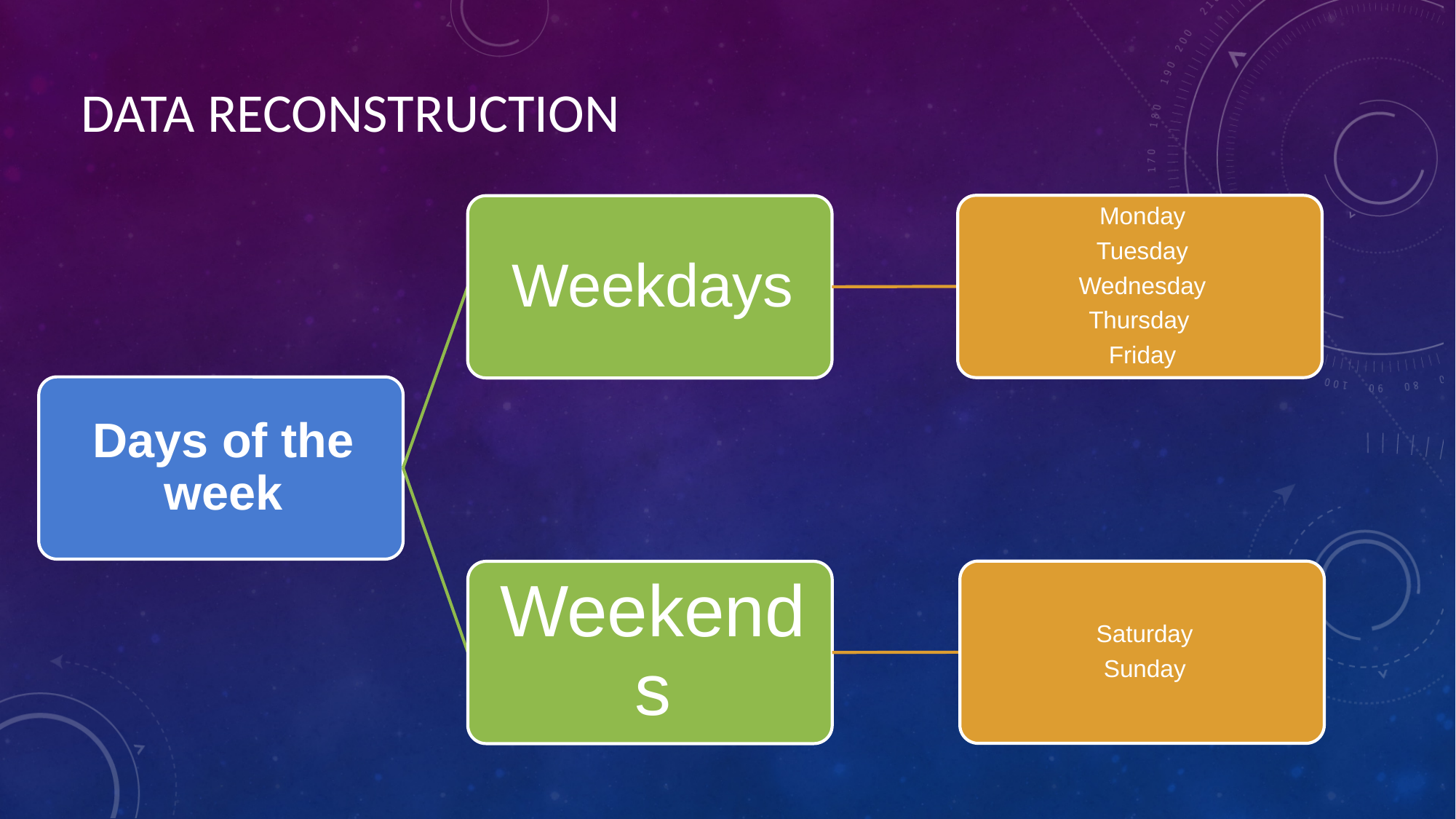

# DATA RECONSTRUCTION
Days of the week

Weekdays

Monday
Tuesday
Wednesday
Thursday
Friday

Weekends

Saturday
Sunday
4